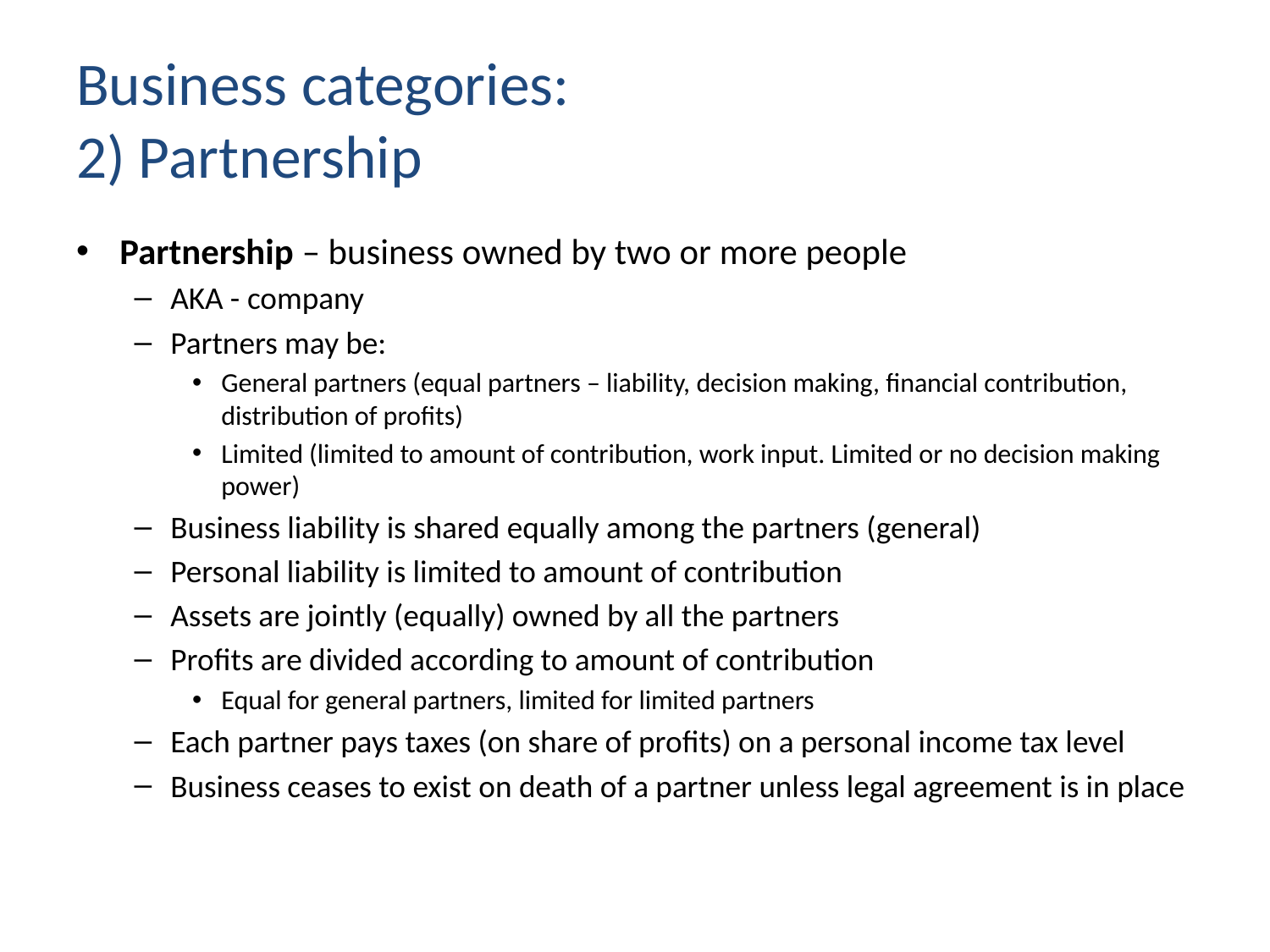

# Business categories: 2) Partnership
Partnership – business owned by two or more people
AKA - company
Partners may be:
General partners (equal partners – liability, decision making, financial contribution, distribution of profits)
Limited (limited to amount of contribution, work input. Limited or no decision making power)
Business liability is shared equally among the partners (general)
Personal liability is limited to amount of contribution
Assets are jointly (equally) owned by all the partners
Profits are divided according to amount of contribution
Equal for general partners, limited for limited partners
Each partner pays taxes (on share of profits) on a personal income tax level
Business ceases to exist on death of a partner unless legal agreement is in place